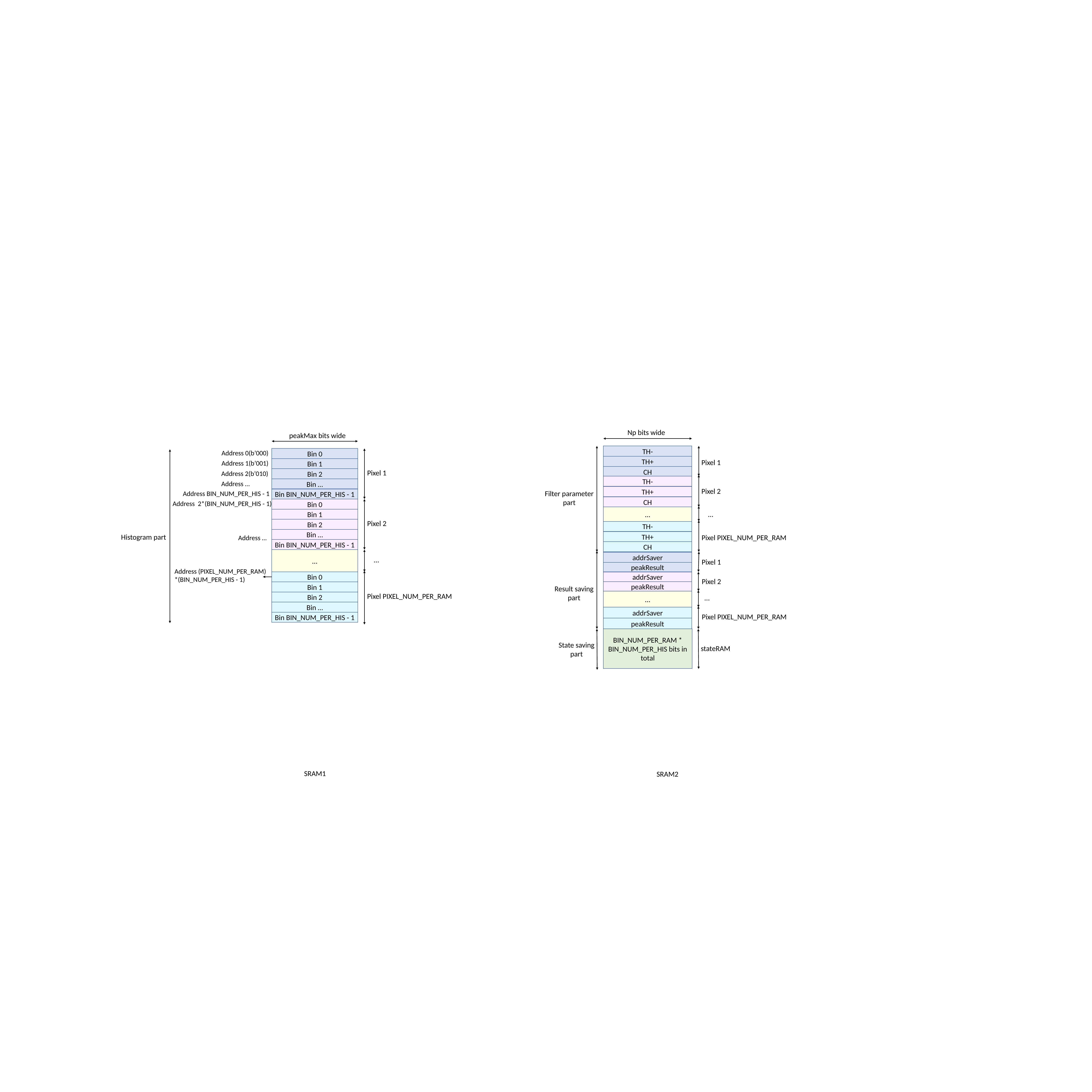

Np bits wide
TH-
TH+
CH
Pixel 1
TH-
TH+
CH
Pixel 2
…
    …
TH-
TH+
CH
Pixel PIXEL_NUM_PER_RAM

SRAM2
addrSaver
Pixel 1
peakResult
addrSaver
Pixel 2
peakResult
Result saving part
…
…
addrSaver
Pixel PIXEL_NUM_PER_RAM
peakResult
Filter parameter
part
peakMax bits wide
Bin 0
Bin 1
Bin 2
Bin BIN_NUM_PER_HIS - 1
Bin …
Pixel 1
Bin 0
Bin 1
Bin 2
Bin BIN_NUM_PER_HIS - 1
Bin …
Pixel 2
…
    …
Bin 0
Bin 1
Bin 2
Bin BIN_NUM_PER_HIS - 1
Bin …
Pixel PIXEL_NUM_PER_RAM
SRAM1
Histogram part
Address 0(b’000)
Address 1(b’001)
Address 2(b’010)
Address …
Address BIN_NUM_PER_HIS - 1
Address  2*(BIN_NUM_PER_HIS - 1)
Address …
Address (PIXEL_NUM_PER_RAM) *(BIN_NUM_PER_HIS - 1)
BIN_NUM_PER_RAM * BIN_NUM_PER_HIS bits in total
State saving part
stateRAM